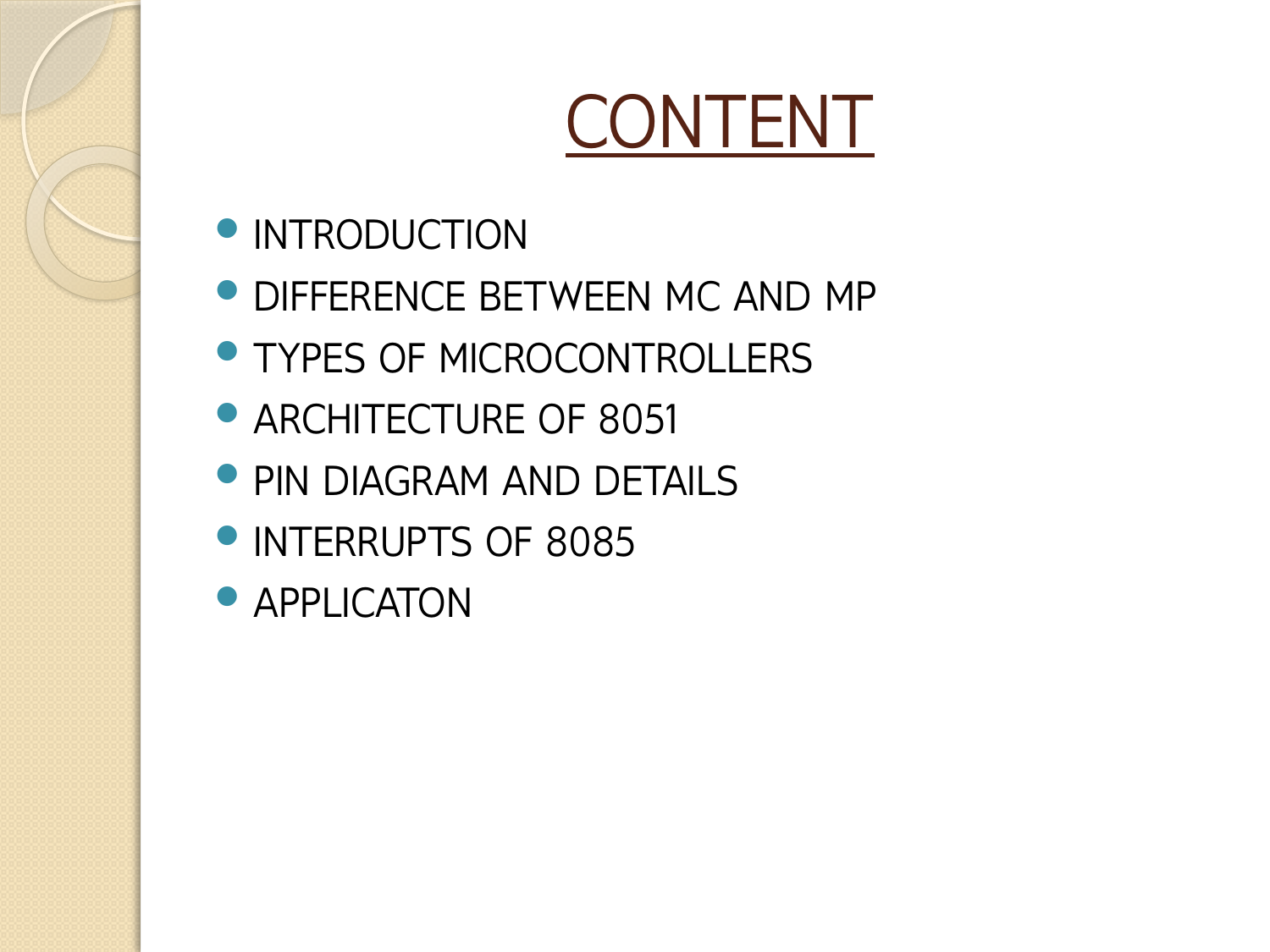

# CONTENT
INTRODUCTION
DIFFERENCE BETWEEN MC AND MP
TYPES OF MICROCONTROLLERS
ARCHITECTURE OF 8051
PIN DIAGRAM AND DETAILS
INTERRUPTS OF 8085
APPLICATON